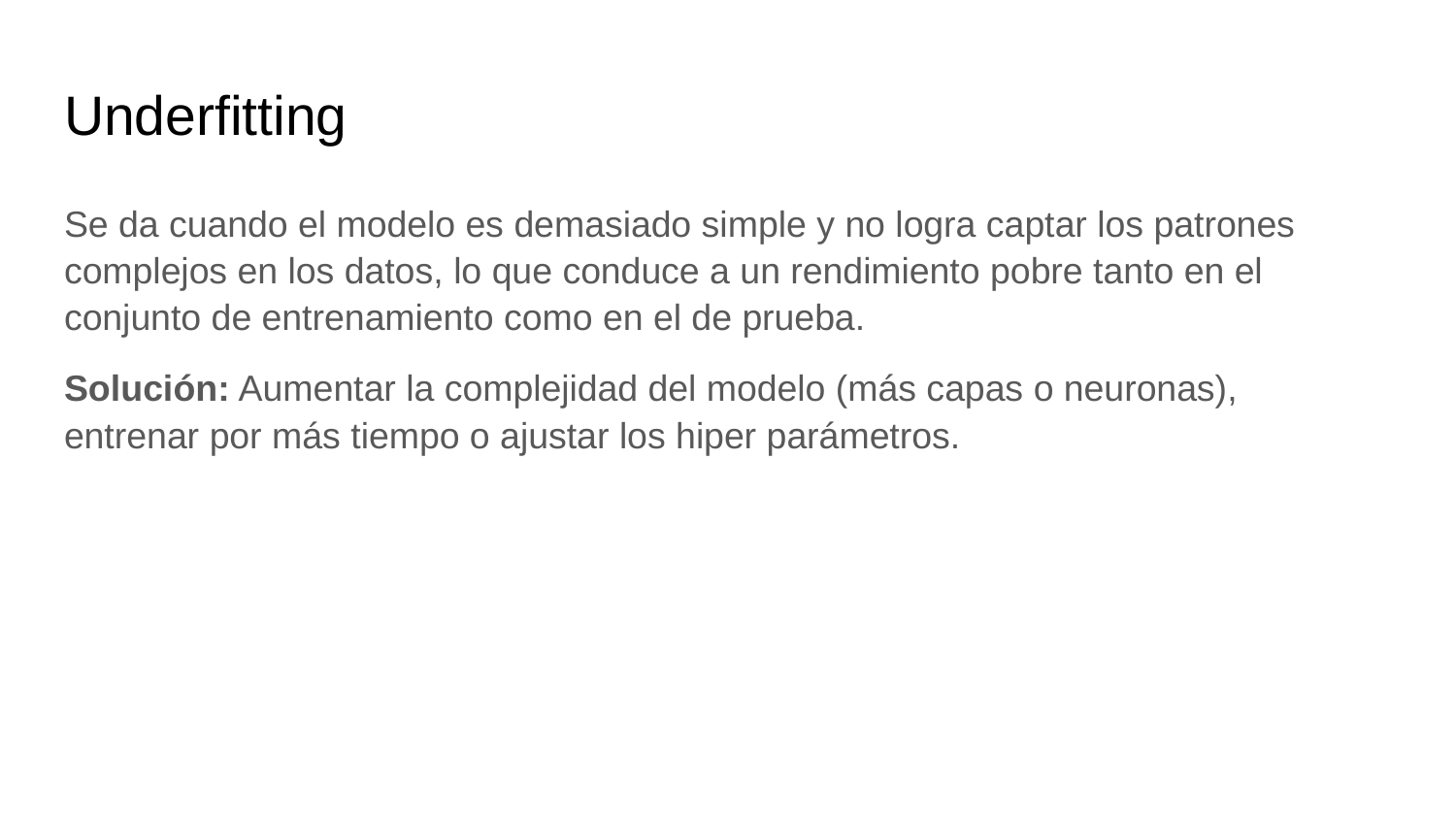

# Underfitting
Se da cuando el modelo es demasiado simple y no logra captar los patrones complejos en los datos, lo que conduce a un rendimiento pobre tanto en el conjunto de entrenamiento como en el de prueba.
Solución: Aumentar la complejidad del modelo (más capas o neuronas), entrenar por más tiempo o ajustar los hiper parámetros.